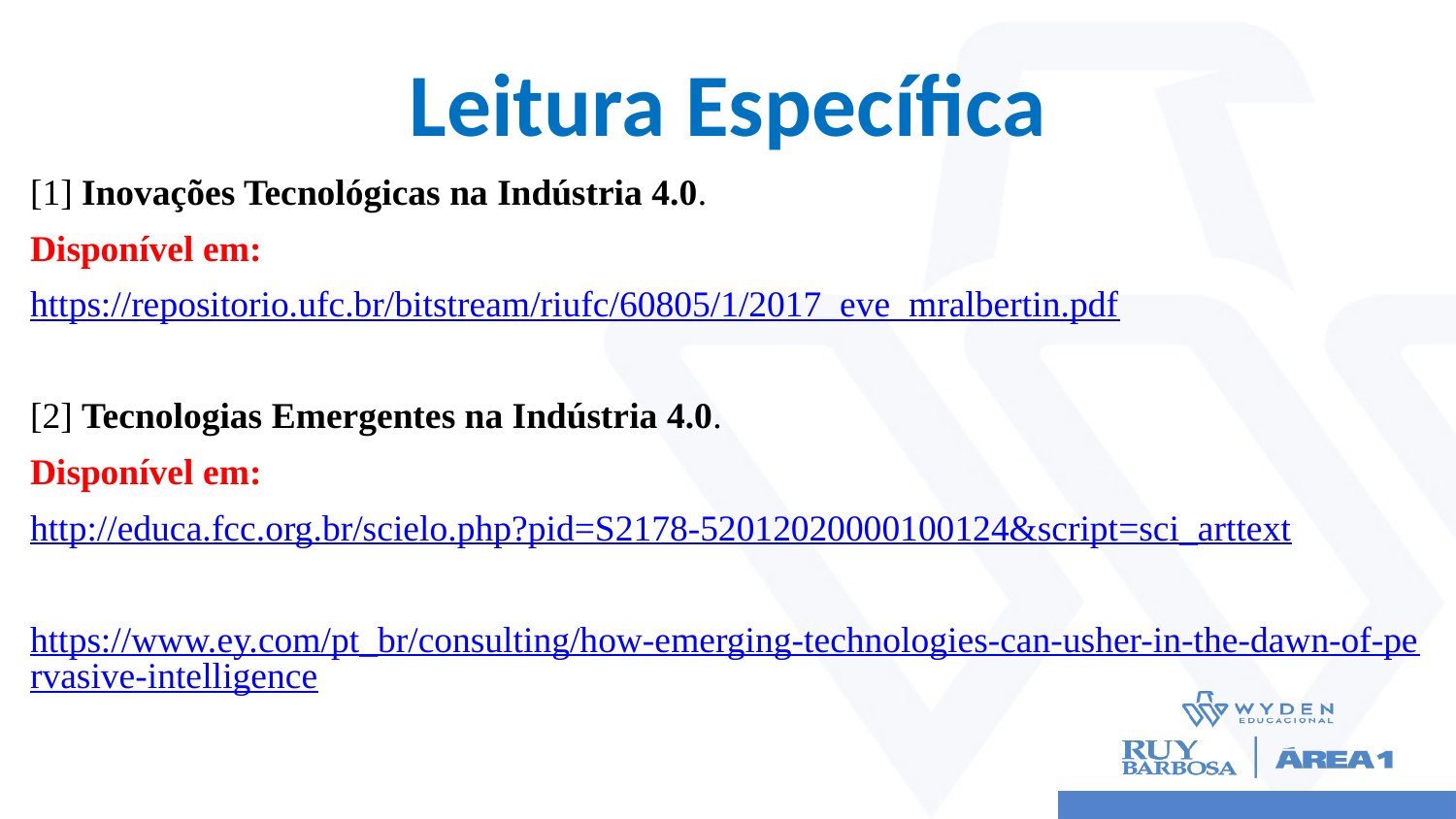

# Leitura Específica
[1] Inovações Tecnológicas na Indústria 4.0.
Disponível em:
https://repositorio.ufc.br/bitstream/riufc/60805/1/2017_eve_mralbertin.pdf

[2] Tecnologias Emergentes na Indústria 4.0.
Disponível em:
http://educa.fcc.org.br/scielo.php?pid=S2178-52012020000100124&script=sci_arttext

https://www.ey.com/pt_br/consulting/how-emerging-technologies-can-usher-in-the-dawn-of-pervasive-intelligence